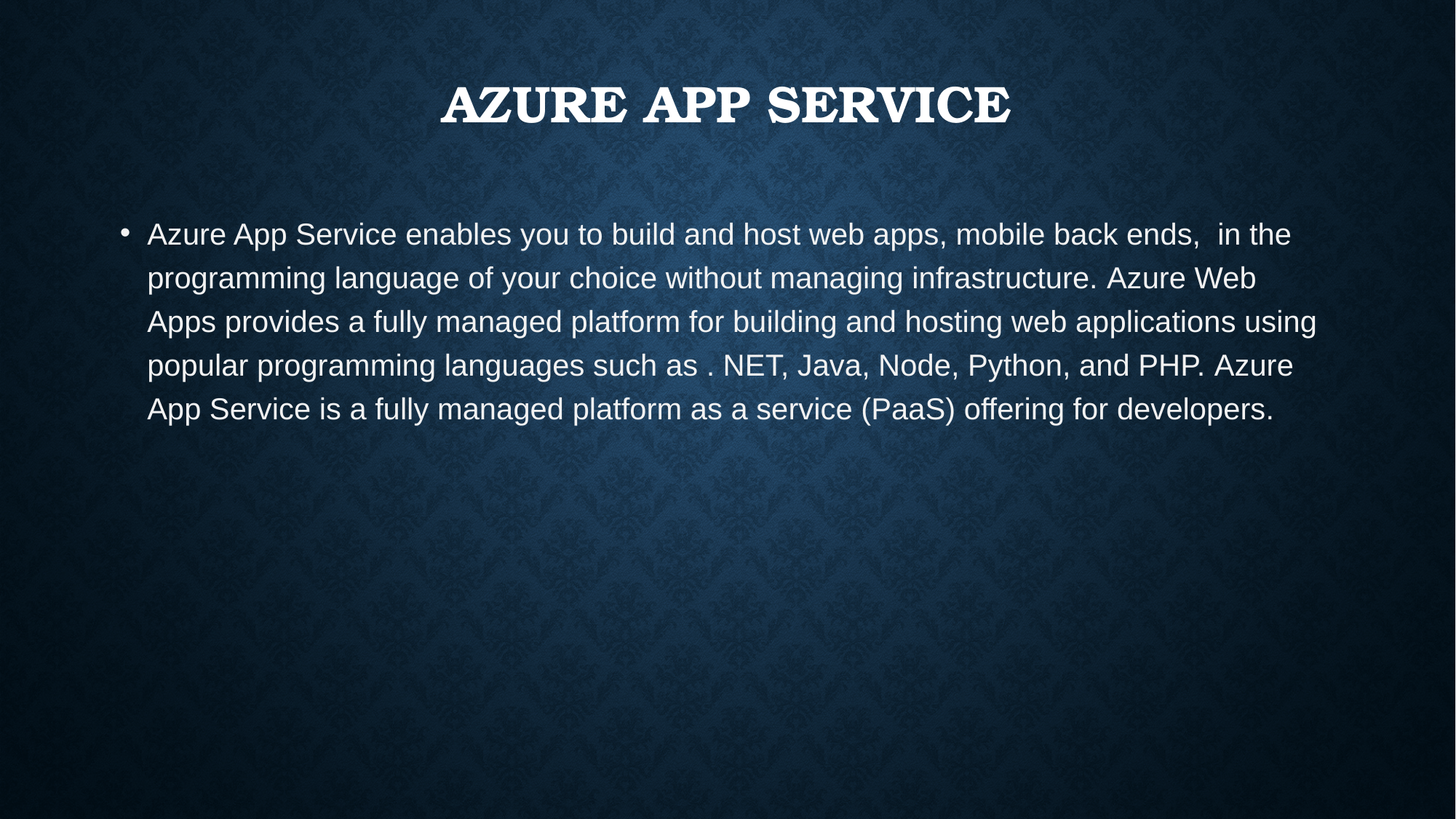

# Azure App Service
Azure App Service enables you to build and host web apps, mobile back ends,  in the programming language of your choice without managing infrastructure. Azure Web Apps provides a fully managed platform for building and hosting web applications using popular programming languages such as . NET, Java, Node, Python, and PHP. Azure App Service is a fully managed platform as a service (PaaS) offering for developers.